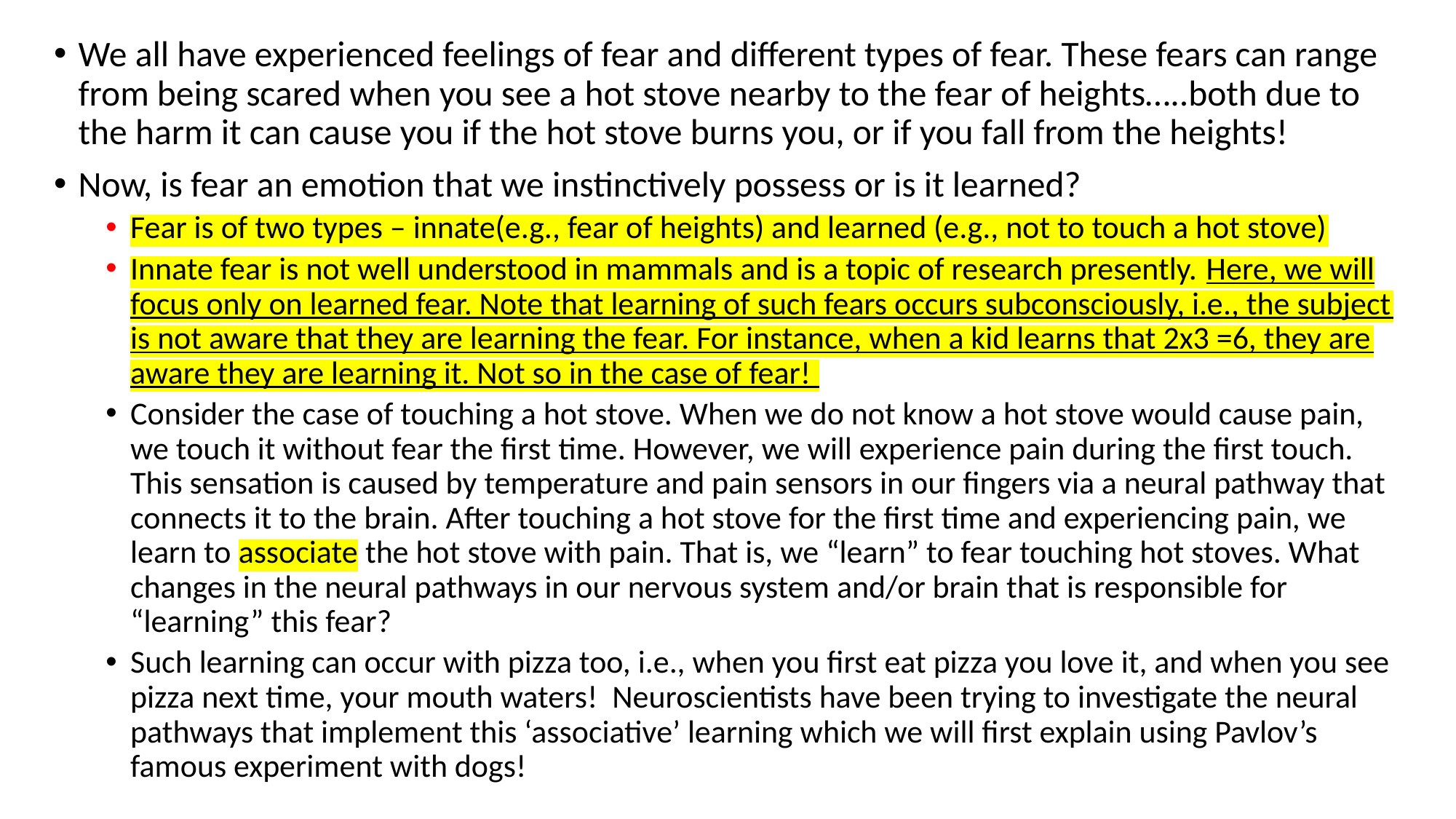

We all have experienced feelings of fear and different types of fear. These fears can range from being scared when you see a hot stove nearby to the fear of heights…..both due to the harm it can cause you if the hot stove burns you, or if you fall from the heights!
Now, is fear an emotion that we instinctively possess or is it learned?
Fear is of two types – innate(e.g., fear of heights) and learned (e.g., not to touch a hot stove)
Innate fear is not well understood in mammals and is a topic of research presently. Here, we will focus only on learned fear. Note that learning of such fears occurs subconsciously, i.e., the subject is not aware that they are learning the fear. For instance, when a kid learns that 2x3 =6, they are aware they are learning it. Not so in the case of fear!
Consider the case of touching a hot stove. When we do not know a hot stove would cause pain, we touch it without fear the first time. However, we will experience pain during the first touch. This sensation is caused by temperature and pain sensors in our fingers via a neural pathway that connects it to the brain. After touching a hot stove for the first time and experiencing pain, we learn to associate the hot stove with pain. That is, we “learn” to fear touching hot stoves. What changes in the neural pathways in our nervous system and/or brain that is responsible for “learning” this fear?
Such learning can occur with pizza too, i.e., when you first eat pizza you love it, and when you see pizza next time, your mouth waters!  Neuroscientists have been trying to investigate the neural pathways that implement this ‘associative’ learning which we will first explain using Pavlov’s famous experiment with dogs!